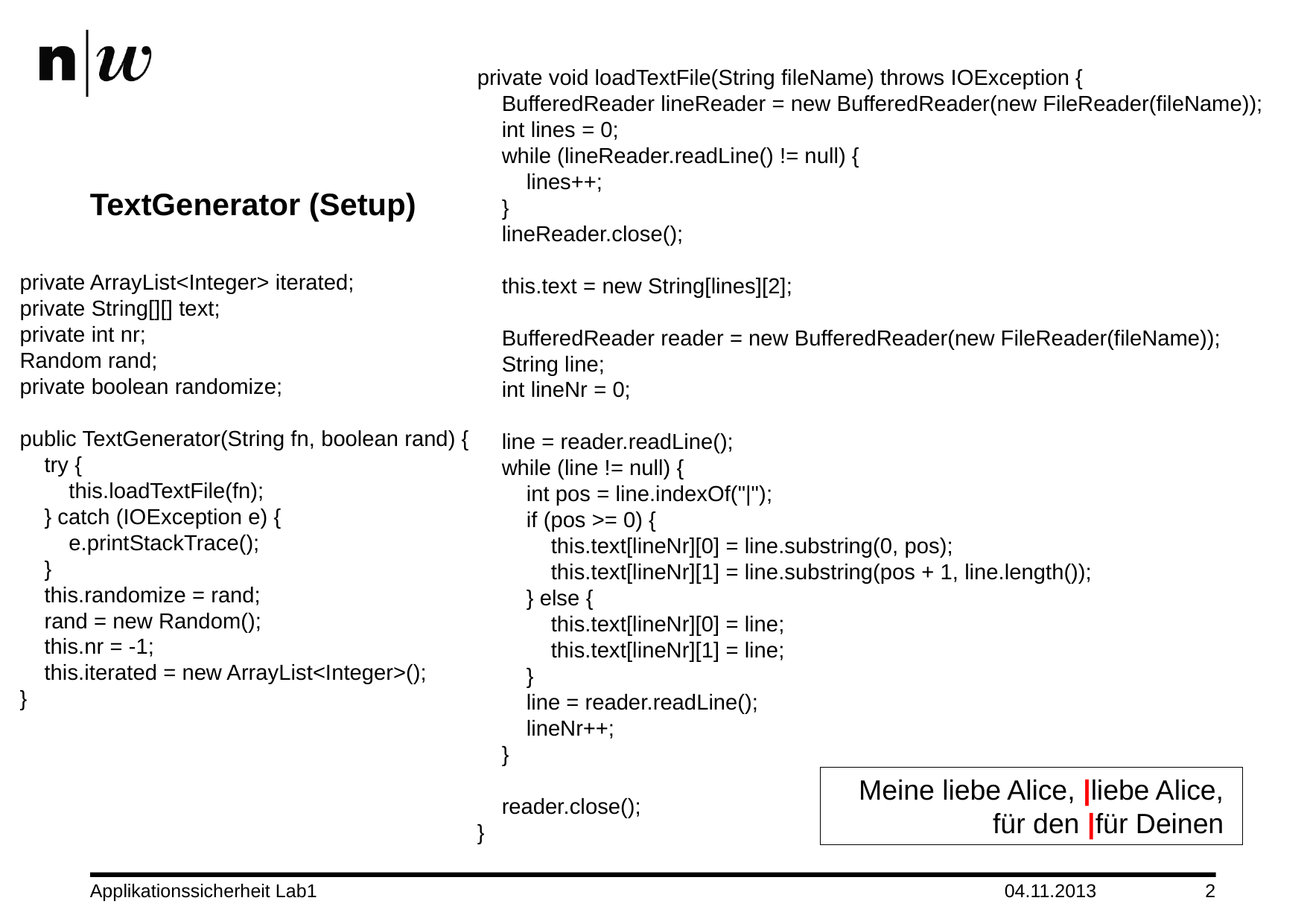

private void loadTextFile(String fileName) throws IOException {
    BufferedReader lineReader = new BufferedReader(new FileReader(fileName));
    int lines = 0;
    while (lineReader.readLine() != null) {
        lines++;
    }
    lineReader.close();

    this.text = new String[lines][2];

    BufferedReader reader = new BufferedReader(new FileReader(fileName));
    String line;
    int lineNr = 0;

    line = reader.readLine();
    while (line != null) {
        int pos = line.indexOf("|");
        if (pos >= 0) {
            this.text[lineNr][0] = line.substring(0, pos);
            this.text[lineNr][1] = line.substring(pos + 1, line.length());
        } else {
            this.text[lineNr][0] = line;
            this.text[lineNr][1] = line;
        }
        line = reader.readLine();
        lineNr++;
    }

    reader.close();
}
# TextGenerator (Setup)
private ArrayList<Integer> iterated;
private String[][] text;
private int nr;
Random rand;
private boolean randomize;

public TextGenerator(String fn, boolean rand) {
    try {
        this.loadTextFile(fn);
    } catch (IOException e) {
        e.printStackTrace();
    }
    this.randomize = rand;
    rand = new Random();
    this.nr = -1;
    this.iterated = new ArrayList<Integer>();
}
Meine liebe Alice, |liebe Alice,
für den |für Deinen
Applikationssicherheit Lab1
04.11.2013
2